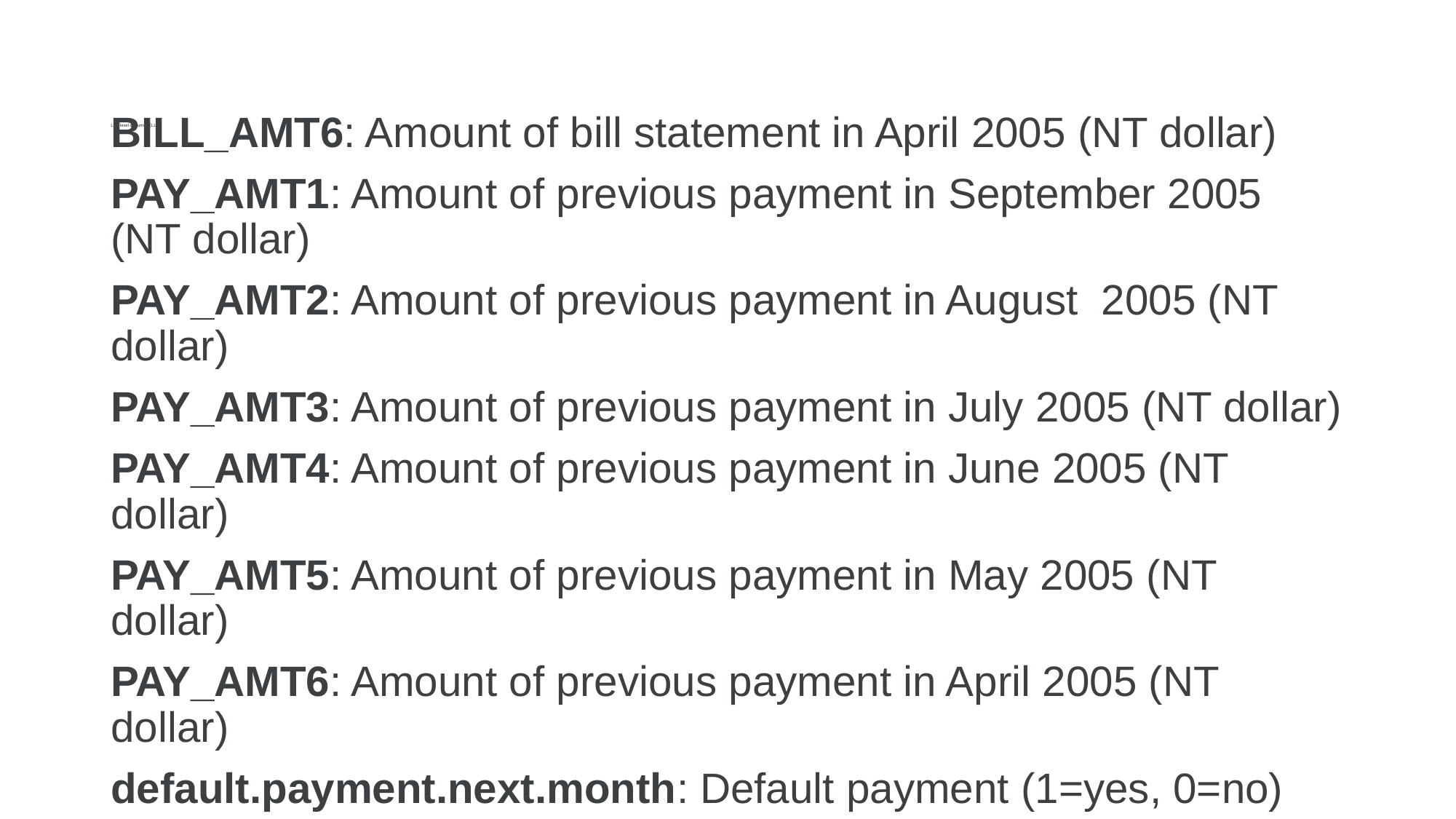

BILL_AMT6: Amount of bill statement in April 2005 (NT dollar)
PAY_AMT1: Amount of previous payment in September 2005 (NT dollar)
PAY_AMT2: Amount of previous payment in August  2005 (NT dollar)
PAY_AMT3: Amount of previous payment in July 2005 (NT dollar)
PAY_AMT4: Amount of previous payment in June 2005 (NT dollar)
PAY_AMT5: Amount of previous payment in May 2005 (NT dollar)
PAY_AMT6: Amount of previous payment in April 2005 (NT dollar)
default.payment.next.month: Default payment (1=yes, 0=no)

# Low level document(LLD)